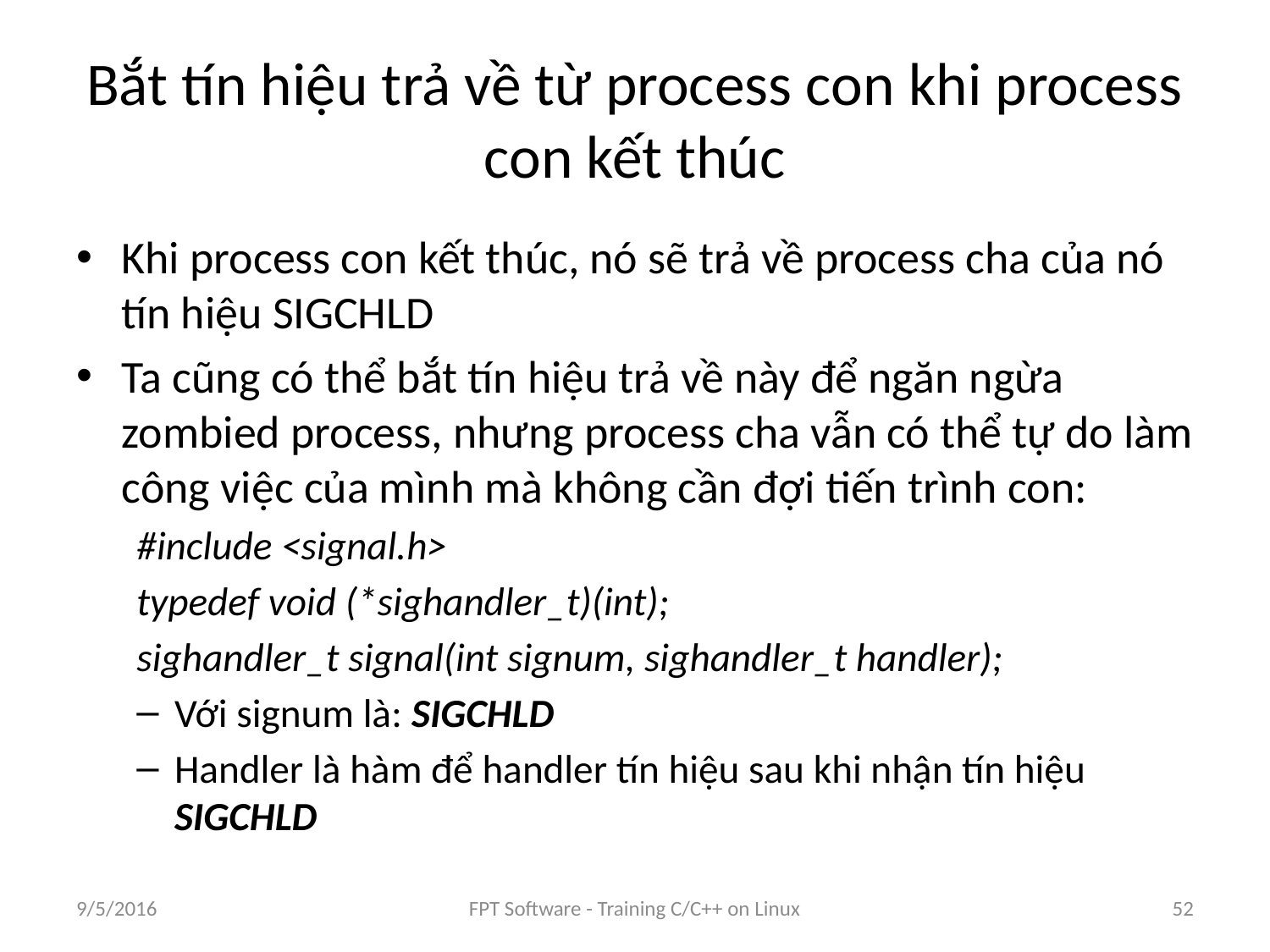

# Bắt tín hiệu trả về từ process con khi process con kết thúc
Khi process con kết thúc, nó sẽ trả về process cha của nó tín hiệu SIGCHLD
Ta cũng có thể bắt tín hiệu trả về này để ngăn ngừa zombied process, nhưng process cha vẫn có thể tự do làm công việc của mình mà không cần đợi tiến trình con:
#include <signal.h>
typedef void (*sighandler_t)(int);
sighandler_t signal(int signum, sighandler_t handler);
Với signum là: SIGCHLD
Handler là hàm để handler tín hiệu sau khi nhận tín hiệu SIGCHLD

9/5/2016
FPT Software - Training C/C++ on Linux
52